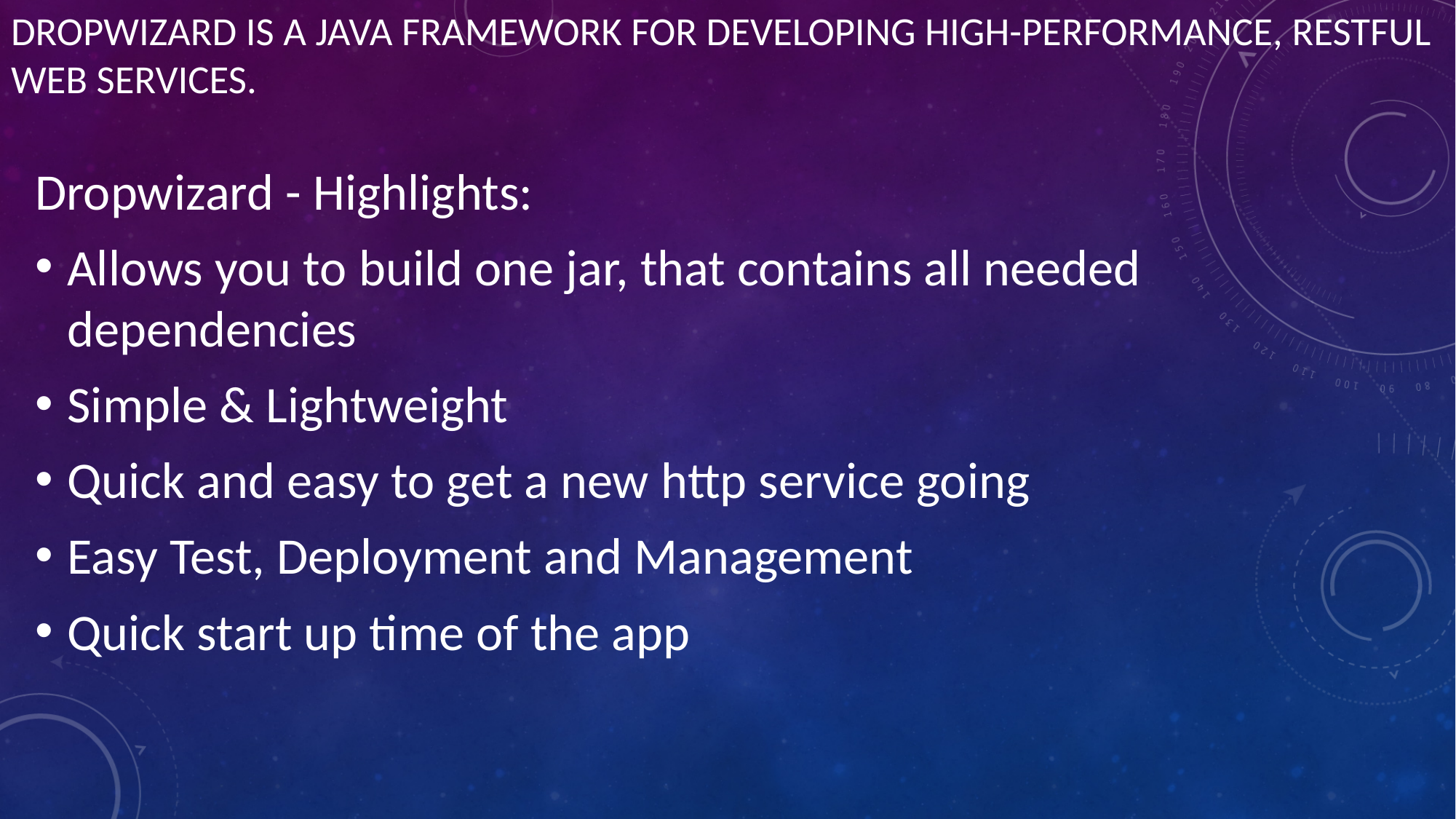

# Dropwizard is a Java framework for developing high-performance, RESTful web services.
Dropwizard - Highlights:
Allows you to build one jar, that contains all needed dependencies
Simple & Lightweight
Quick and easy to get a new http service going
Easy Test, Deployment and Management
Quick start up time of the app